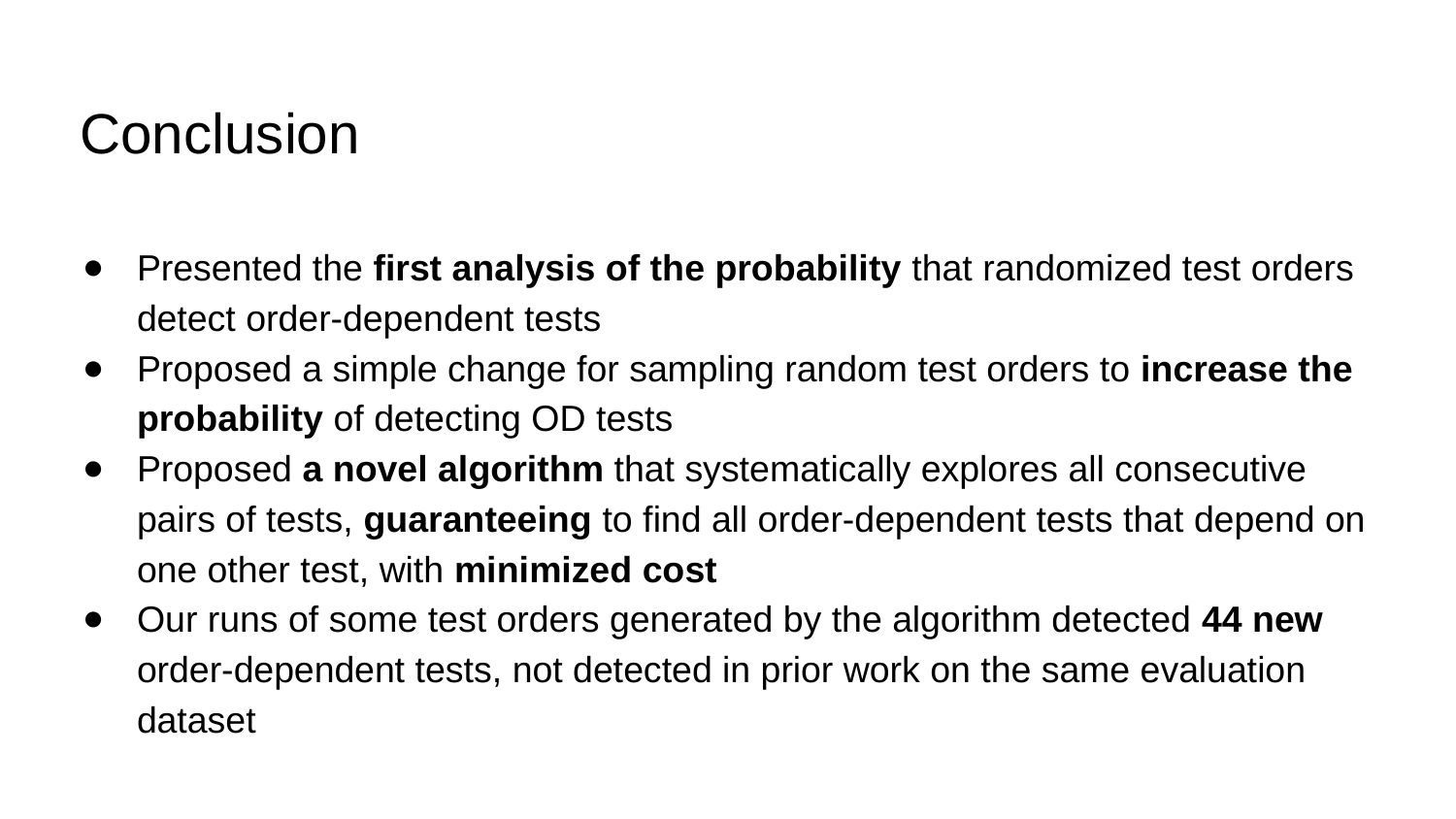

# Conclusion
Presented the first analysis of the probability that randomized test orders detect order-dependent tests
Proposed a simple change for sampling random test orders to increase the probability of detecting OD tests
Proposed a novel algorithm that systematically explores all consecutive pairs of tests, guaranteeing to find all order-dependent tests that depend on one other test, with minimized cost
Our runs of some test orders generated by the algorithm detected 44 new order-dependent tests, not detected in prior work on the same evaluation dataset